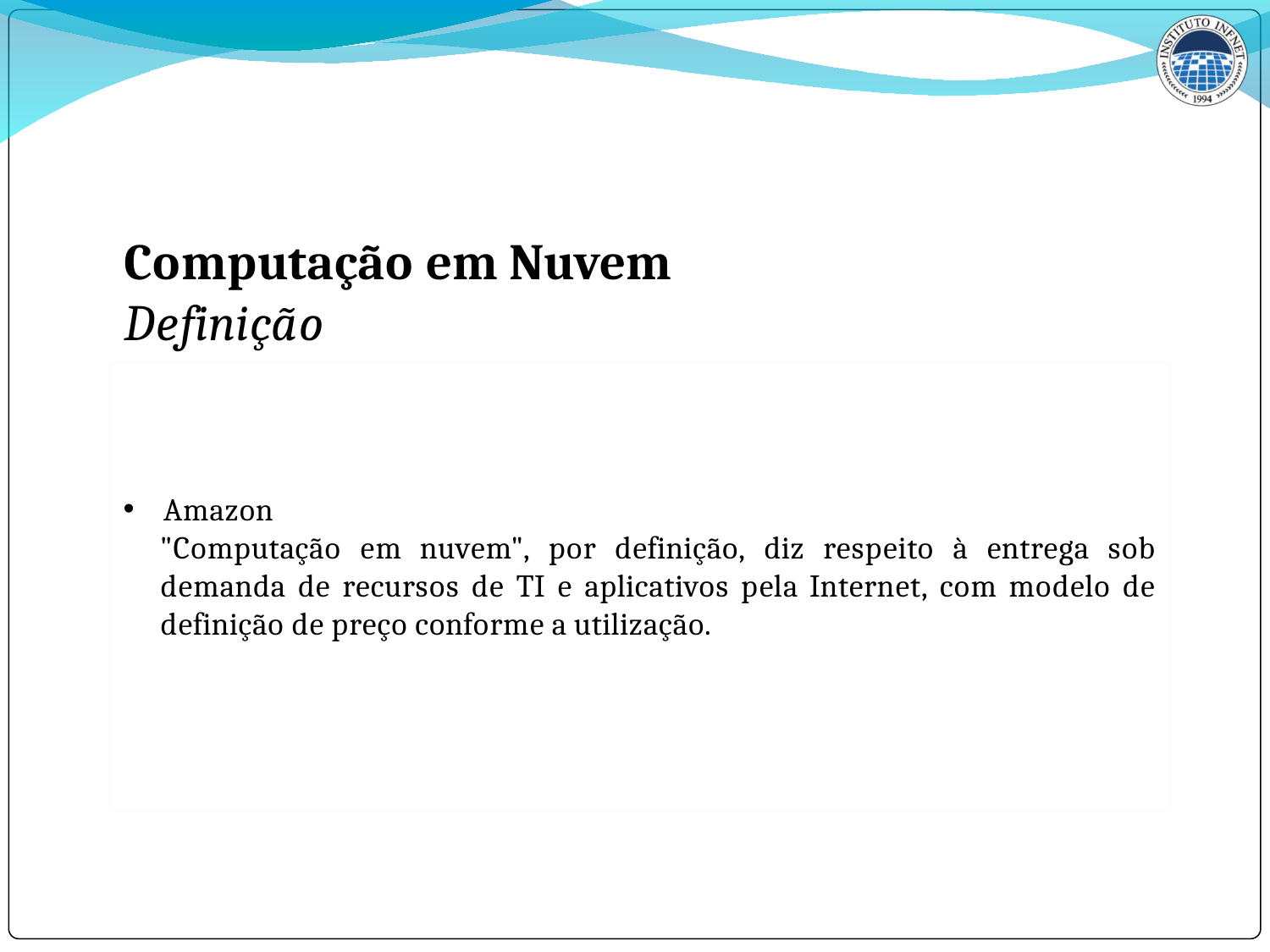

Computação em Nuvem
Definição

Amazon
"Computação em nuvem", por definição, diz respeito à entrega sob demanda de recursos de TI e aplicativos pela Internet, com modelo de definição de preço conforme a utilização.